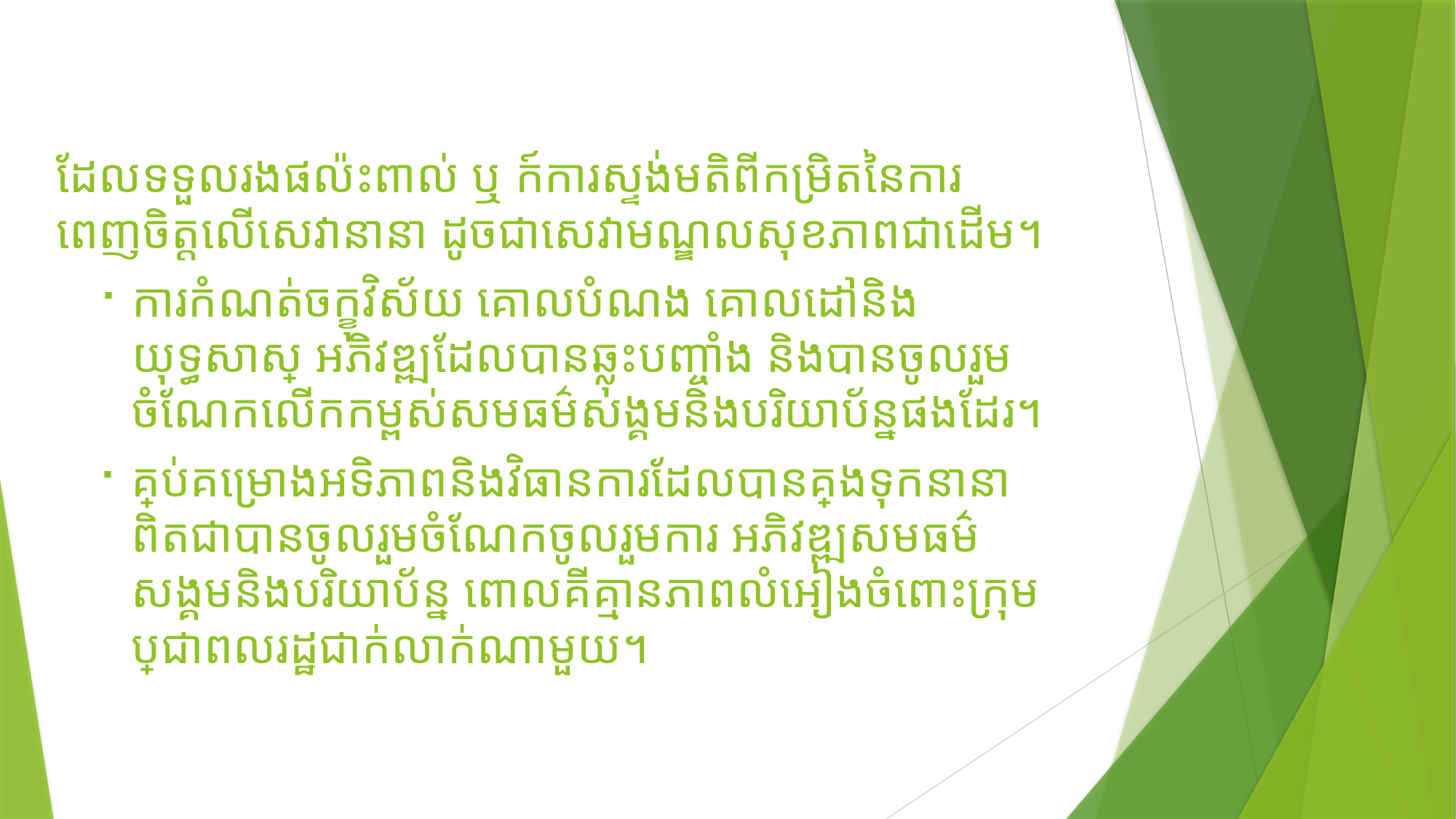

ដែលទទួលរងផល៉ះពាល់​​ ឬ ក៍ការស្ទង់មតិពីកម្រិតនៃការពេញចិត្តលើសេវានានា ដូចជាសេវាមណ្ឌលសុខភាពជាដើម។
ការកំណត់ចក្ខុវិស័យ គោលបំណង គោលដៅនិងយុទ្ធសាស្ត្រ អភិវឌ្ឍដែលបានឆ្លុះបញ្ចាំង និងបានចូលរួមចំណែកលើកកម្ពស់សមធម៌សង្គមនិងបរិយាប័ន្នផងដែរ។
គ្រប់គម្រោងអទិភាពនិងវិធានការដែលបានគ្រងទុកនានា​ ពិតជាបានចូលរួមចំណែកចូលរួមការ អភិវឌ្ឍសមធម៌សង្គមនិងបរិយាប័ន្ន ពោលគីគ្មានភាពលំអៀងចំពោះក្រុមប្រជាពលរដ្ឋជាក់លាក់ណាមួយ។